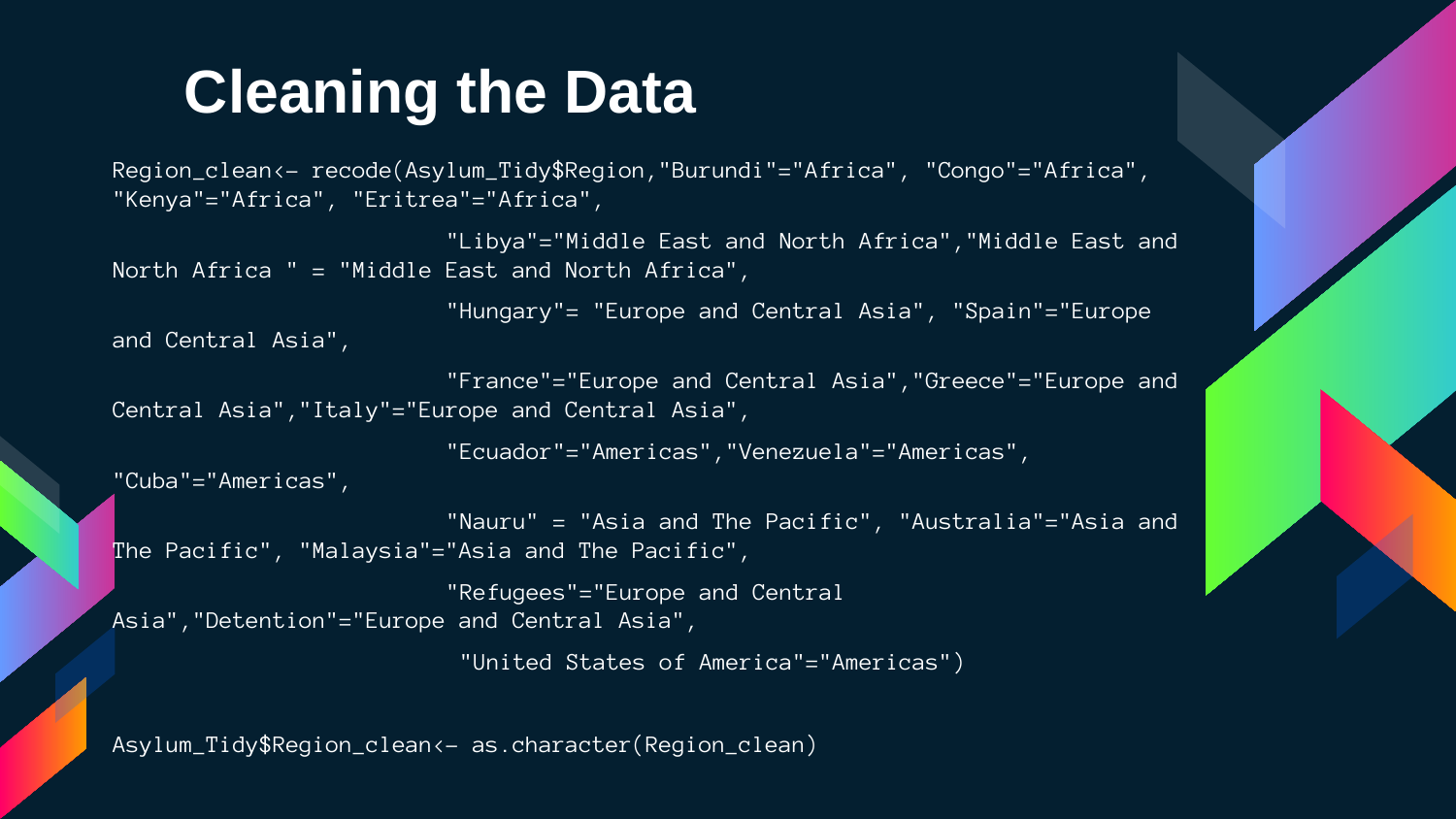

# Cleaning the Data
Region_clean<- recode(Asylum_Tidy$Region,"Burundi"="Africa", "Congo"="Africa", "Kenya"="Africa", "Eritrea"="Africa",
                         "Libya"="Middle East and North Africa","Middle East and North Africa " = "Middle East and North Africa",
                         "Hungary"= "Europe and Central Asia", "Spain"="Europe and Central Asia",
                         "France"="Europe and Central Asia","Greece"="Europe and Central Asia","Italy"="Europe and Central Asia",
                         "Ecuador"="Americas","Venezuela"="Americas", "Cuba"="Americas",
                         "Nauru" = "Asia and The Pacific", "Australia"="Asia and The Pacific", "Malaysia"="Asia and The Pacific",
                         "Refugees"="Europe and Central Asia","Detention"="Europe and Central Asia",
                          "United States of America"="Americas")

Asylum_Tidy$Region_clean<- as.character(Region_clean)